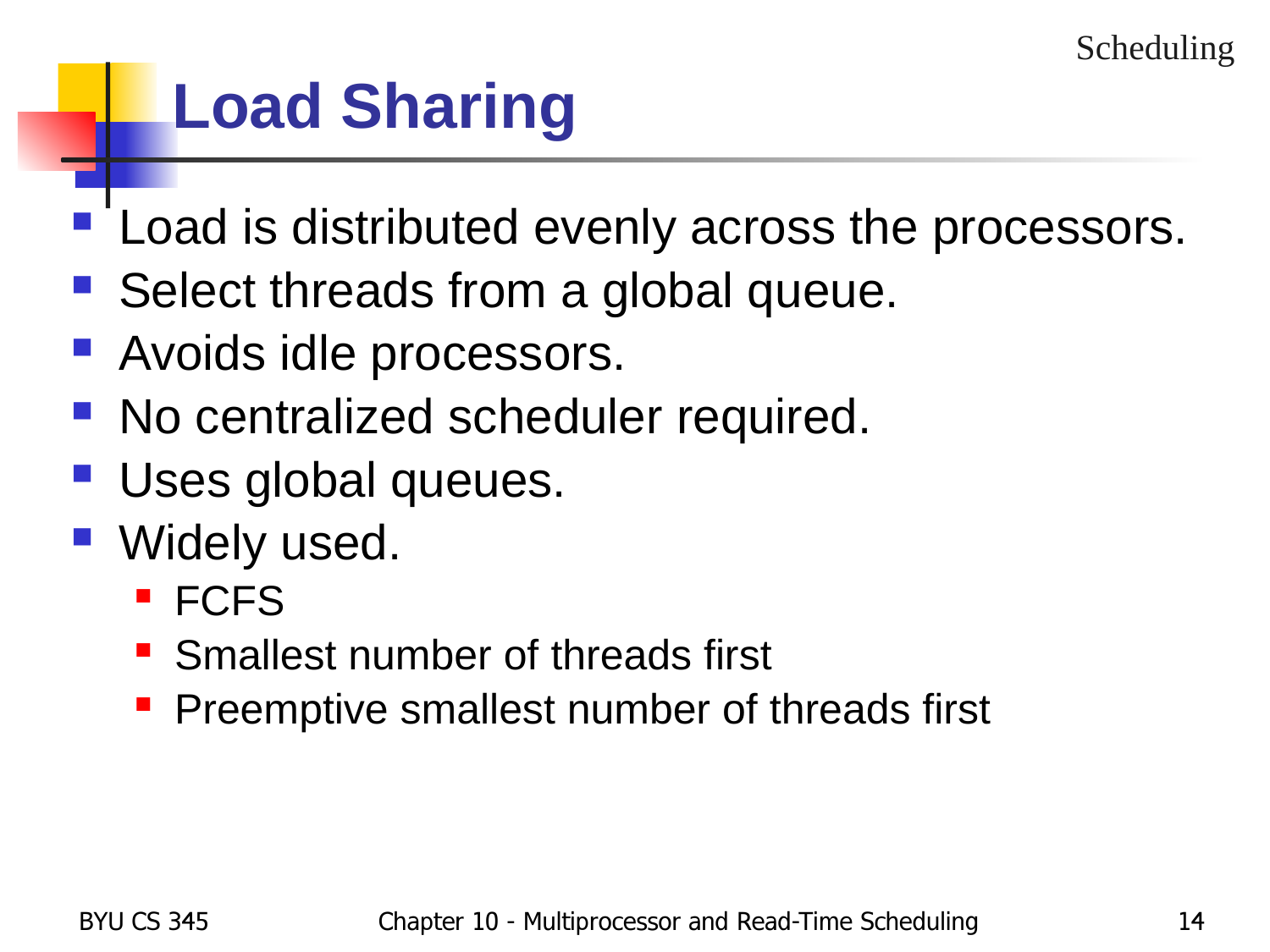

Load Sharing
Scheduling
Load is distributed evenly across the processors.
Select threads from a global queue.
Avoids idle processors.
No centralized scheduler required.
Uses global queues.
Widely used.
FCFS
Smallest number of threads first
Preemptive smallest number of threads first

BYU CS 345
Chapter 10 - Multiprocessor and Read-Time Scheduling
14